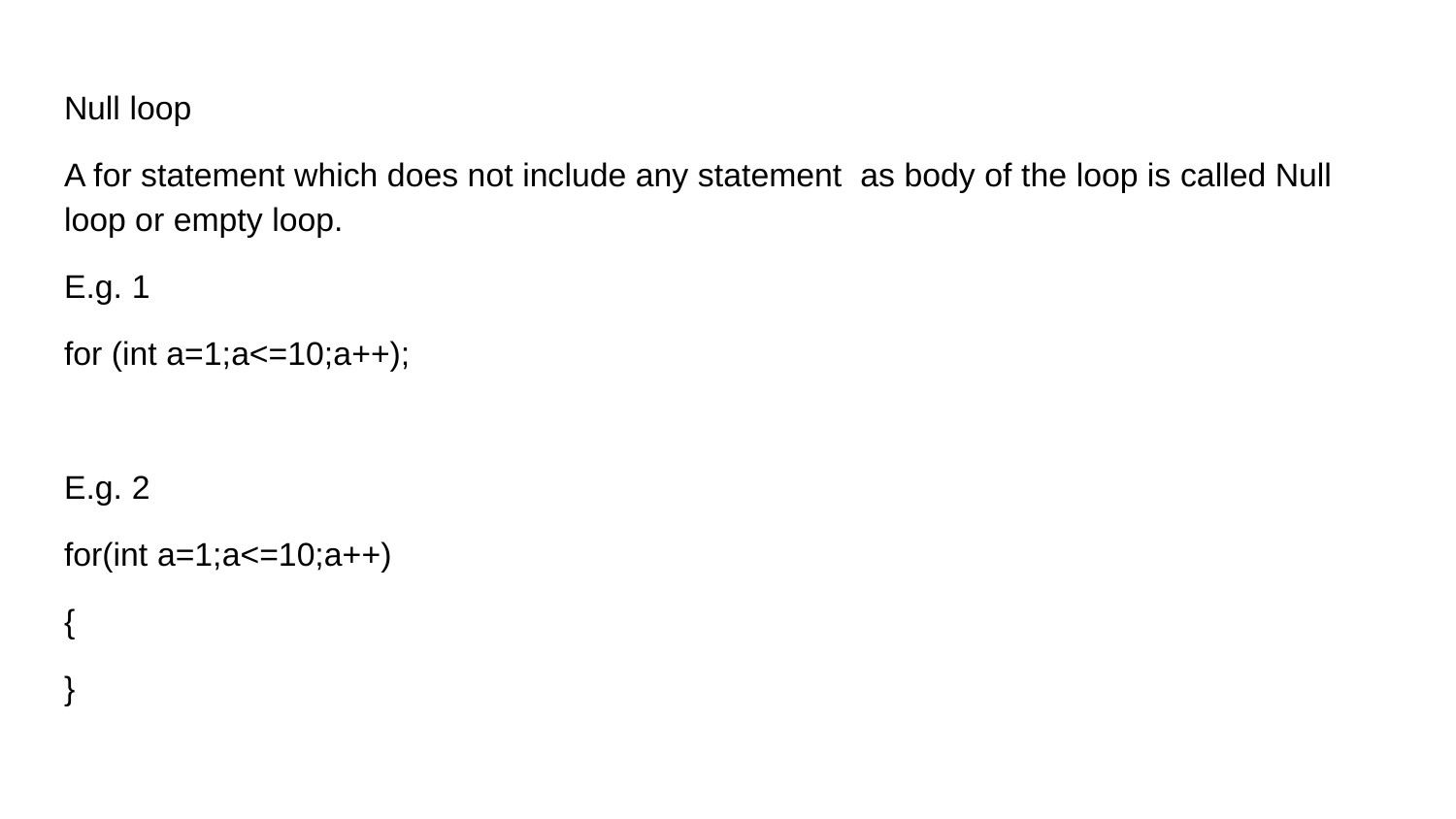

Null loop
A for statement which does not include any statement  as body of the loop is called Null loop or empty loop.
E.g. 1
for (int a=1;a<=10;a++);

E.g. 2
for(int a=1;a<=10;a++)
{
}